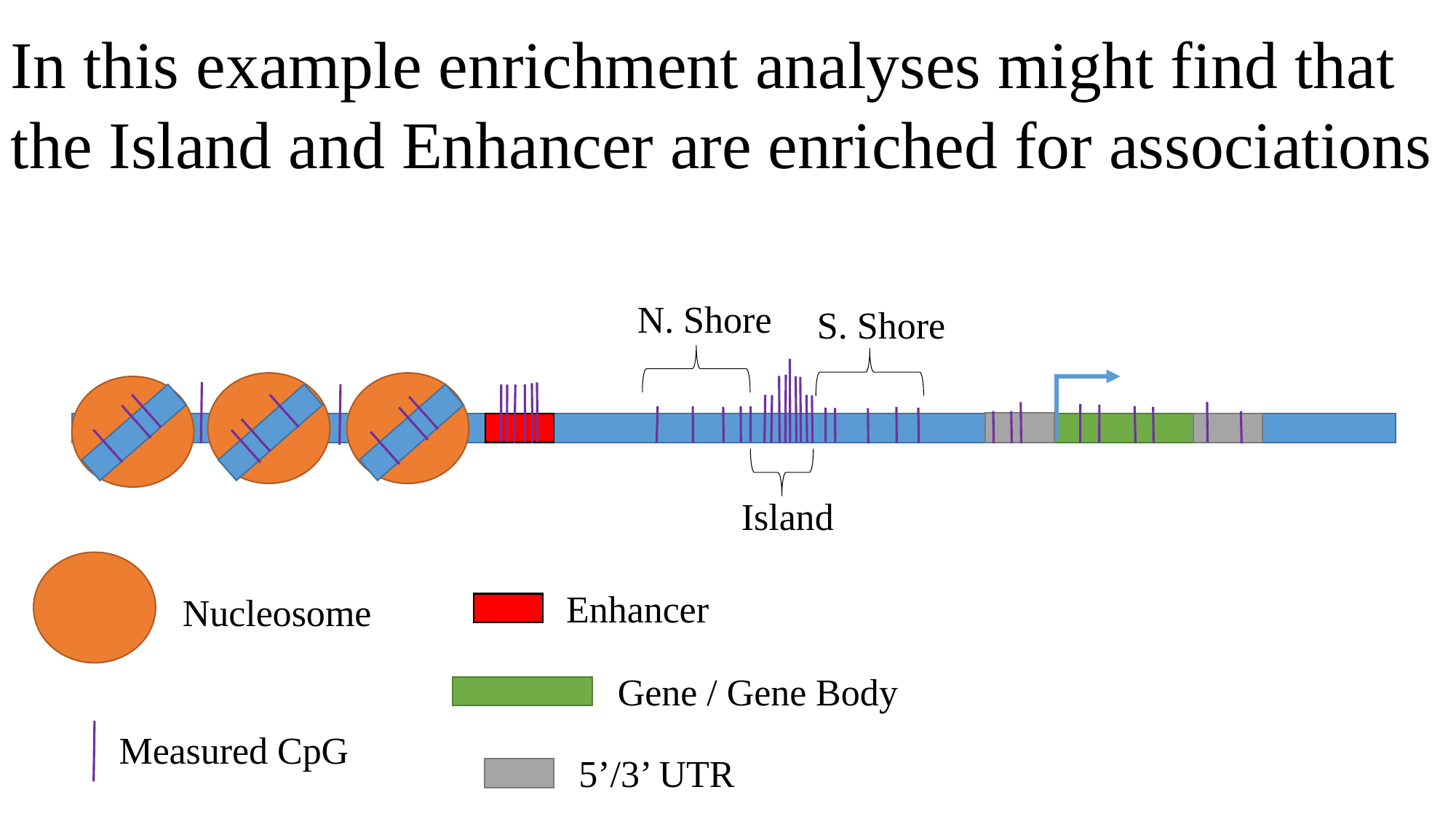

In this example enrichment analyses might find that the Island and Enhancer are enriched for associations
N. Shore
S. Shore

Island

Enhancer
Nucleosome

Gene / Gene Body

Measured CpG
5’/3’ UTR